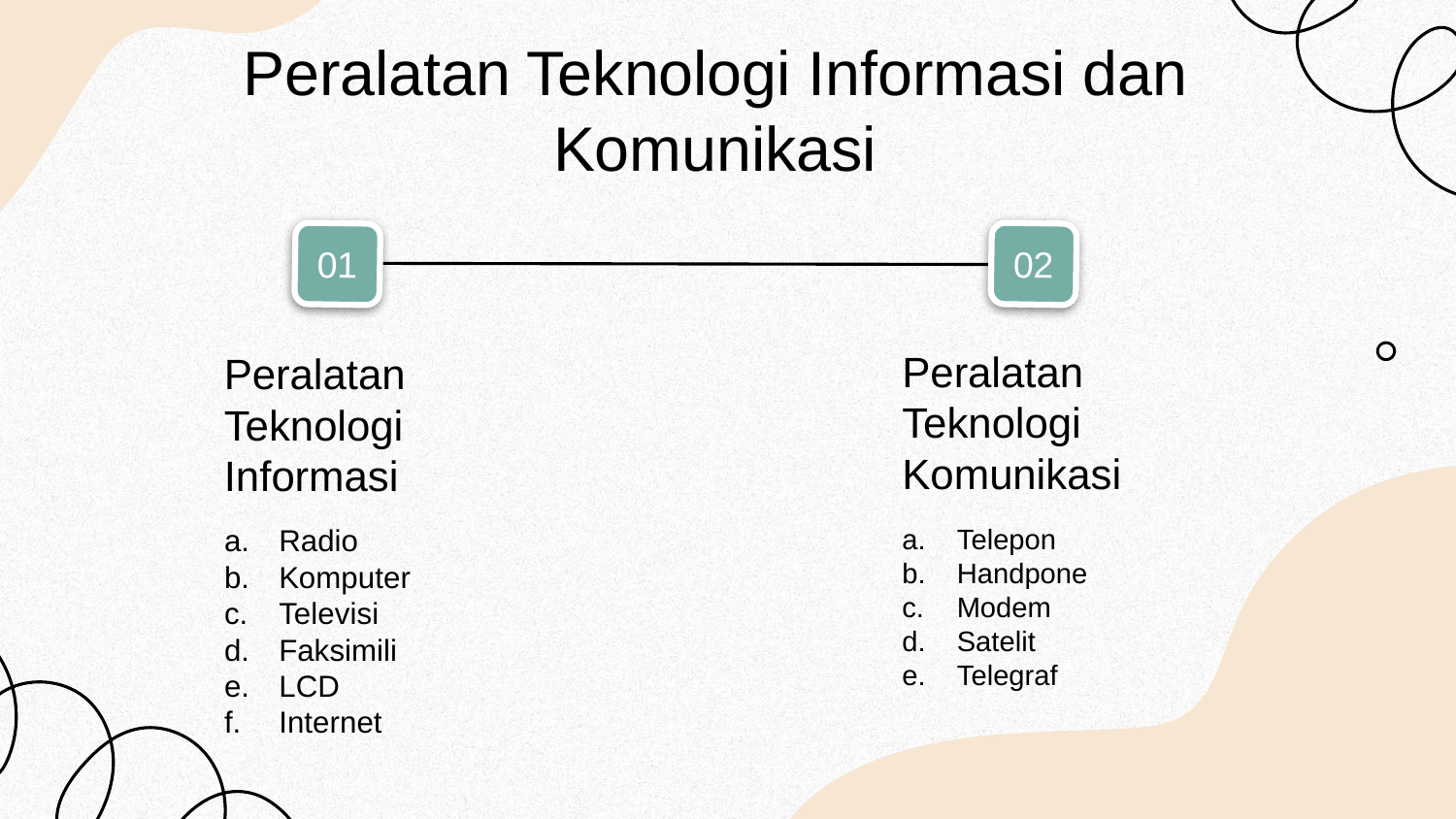

# Peralatan Teknologi Informasi dan Komunikasi
01
02
Peralatan Teknologi Komunikasi
Peralatan Teknologi Informasi
Radio
Komputer
Televisi
Faksimili
LCD
Internet

Telepon
Handpone
Modem
Satelit
Telegraf